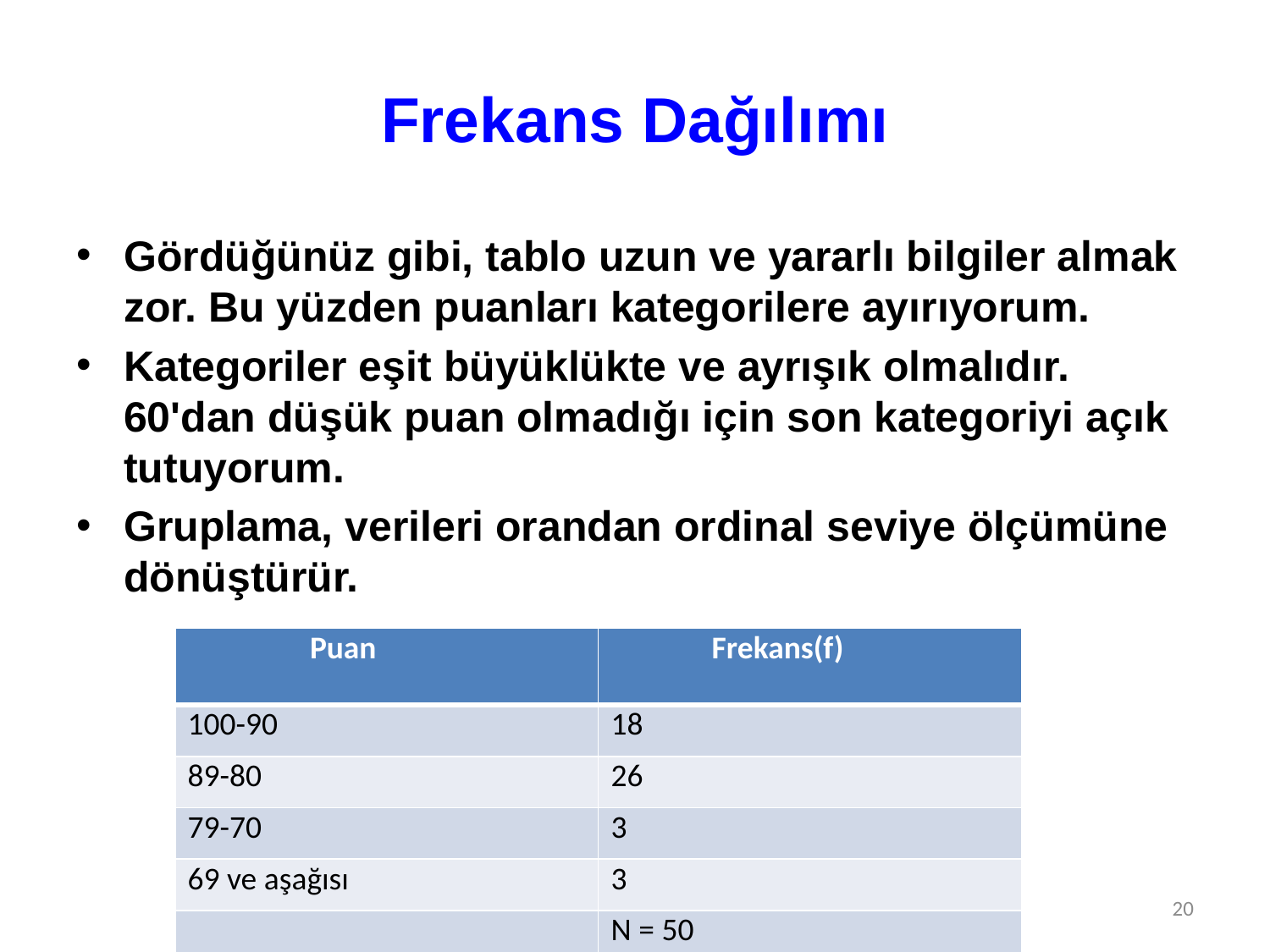

# Frekans Dağılımı
Gördüğünüz gibi, tablo uzun ve yararlı bilgiler almak zor. Bu yüzden puanları kategorilere ayırıyorum.
Kategoriler eşit büyüklükte ve ayrışık olmalıdır. 60'dan düşük puan olmadığı için son kategoriyi açık tutuyorum.
Gruplama, verileri orandan ordinal seviye ölçümüne dönüştürür.
| Puan | Frekans(f) |
| --- | --- |
| 100-90 | 18 |
| 89-80 | 26 |
| 79-70 | 3 |
| 69 ve aşağısı | 3 |
|  | N = 50 |
20